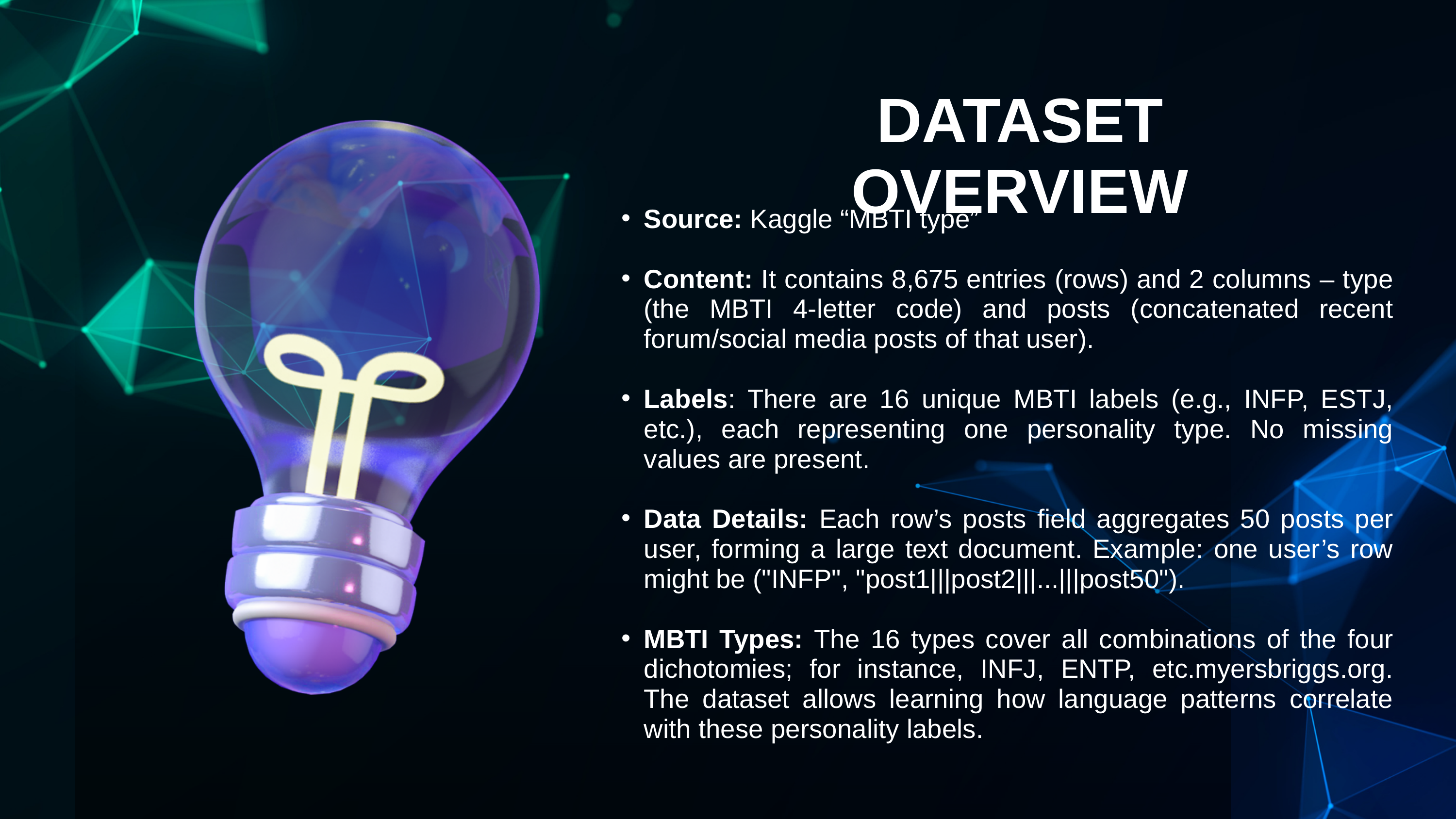

DATASET OVERVIEW

Source: Kaggle “MBTI type”

Content: It contains 8,675 entries (rows) and 2 columns – type (the MBTI 4-letter code) and posts (concatenated recent forum/social media posts of that user).

Labels: There are 16 unique MBTI labels (e.g., INFP, ESTJ, etc.), each representing one personality type. No missing values are present.

Data Details: Each row’s posts field aggregates 50 posts per user, forming a large text document. Example: one user’s row might be ("INFP", "post1|||post2|||...|||post50").

MBTI Types: The 16 types cover all combinations of the four dichotomies; for instance, INFJ, ENTP, etc.myersbriggs.org. The dataset allows learning how language patterns correlate with these personality labels.